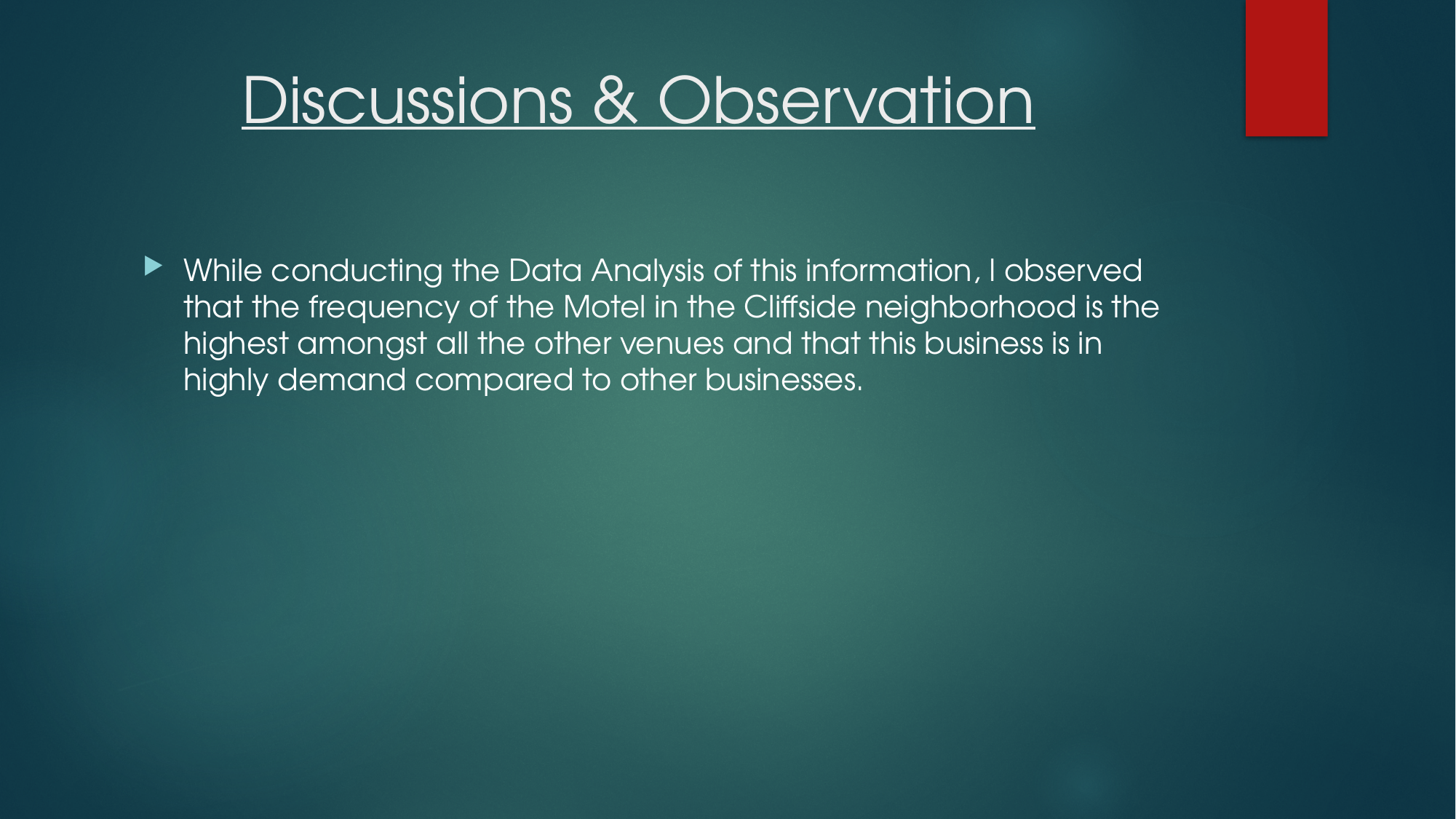

# Discussions & Observation
While conducting the Data Analysis of this information, I observed that the frequency of the Motel in the Cliffside neighborhood is the highest amongst all the other venues and that this business is in highly demand compared to other businesses.